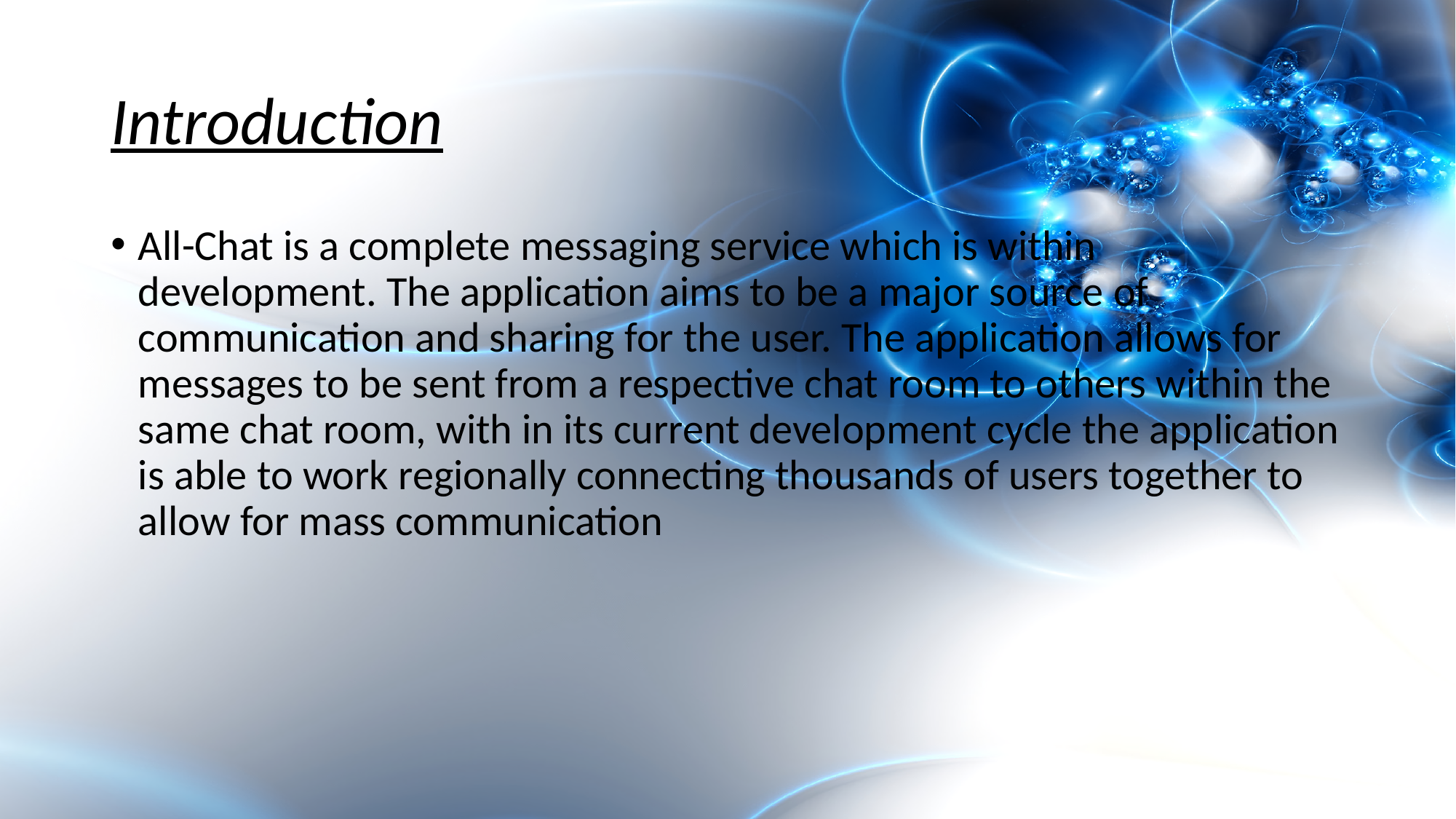

# Introduction
All-Chat is a complete messaging service which is within development. The application aims to be a major source of communication and sharing for the user. The application allows for messages to be sent from a respective chat room to others within the same chat room, with in its current development cycle the application is able to work regionally connecting thousands of users together to allow for mass communication